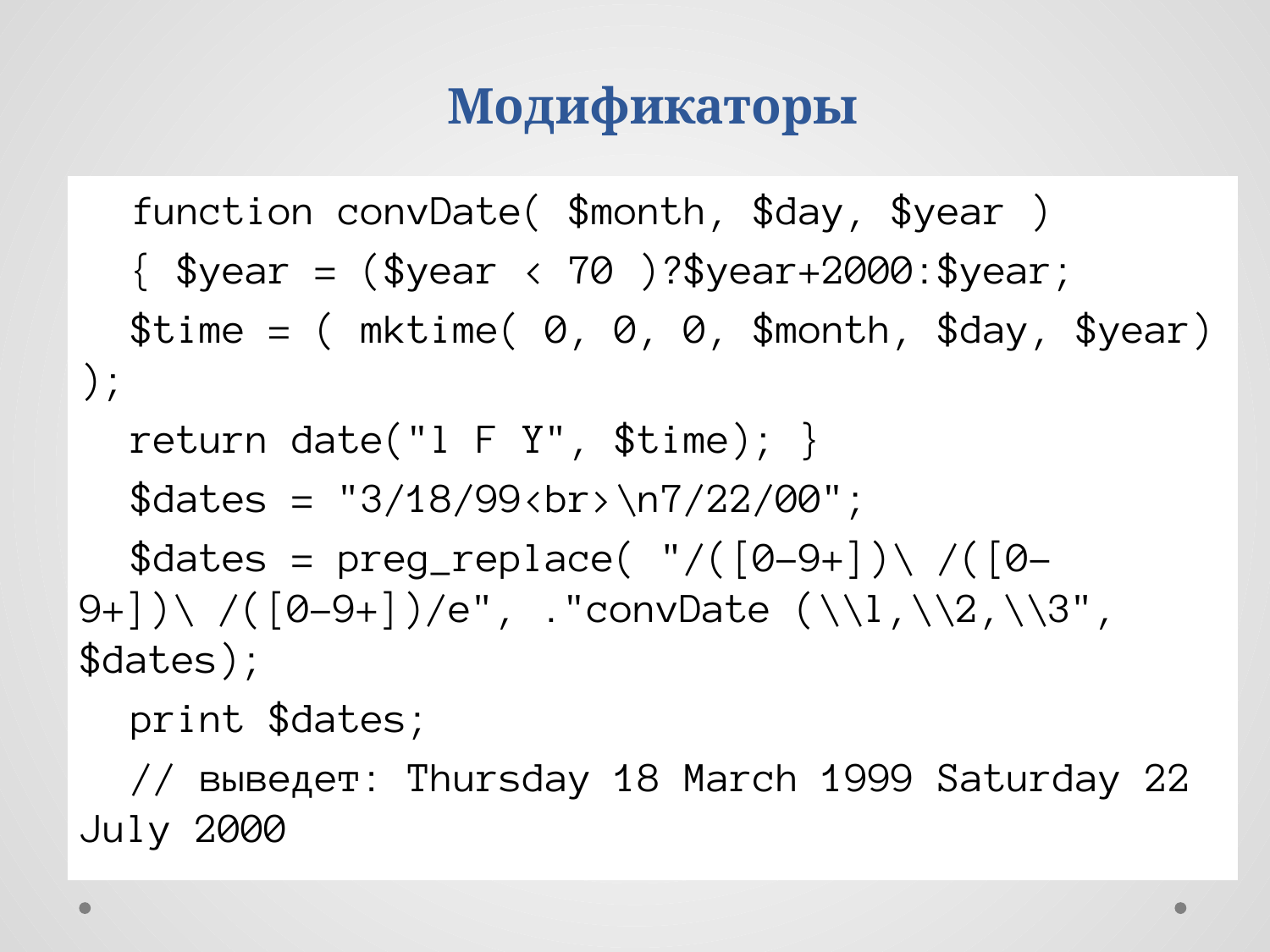

Модификаторы
function convDate( $month, $day, $year )
{ $year = ($year < 70 )?$year+2000:$year;
$time = ( mktime( 0, 0, 0, $month, $day, $year) );
return date("l F Y", $time); }
$dates = "3/18/99<br>\n7/22/00";
$dates = preg_replace( "/([0-9+])\ /([0-9+])\ /([0-9+])/e", ."convDate (\\l,\\2,\\3", $dates);
print $dates;
// выведет: Thursday 18 March 1999 Saturday 22 July 2000